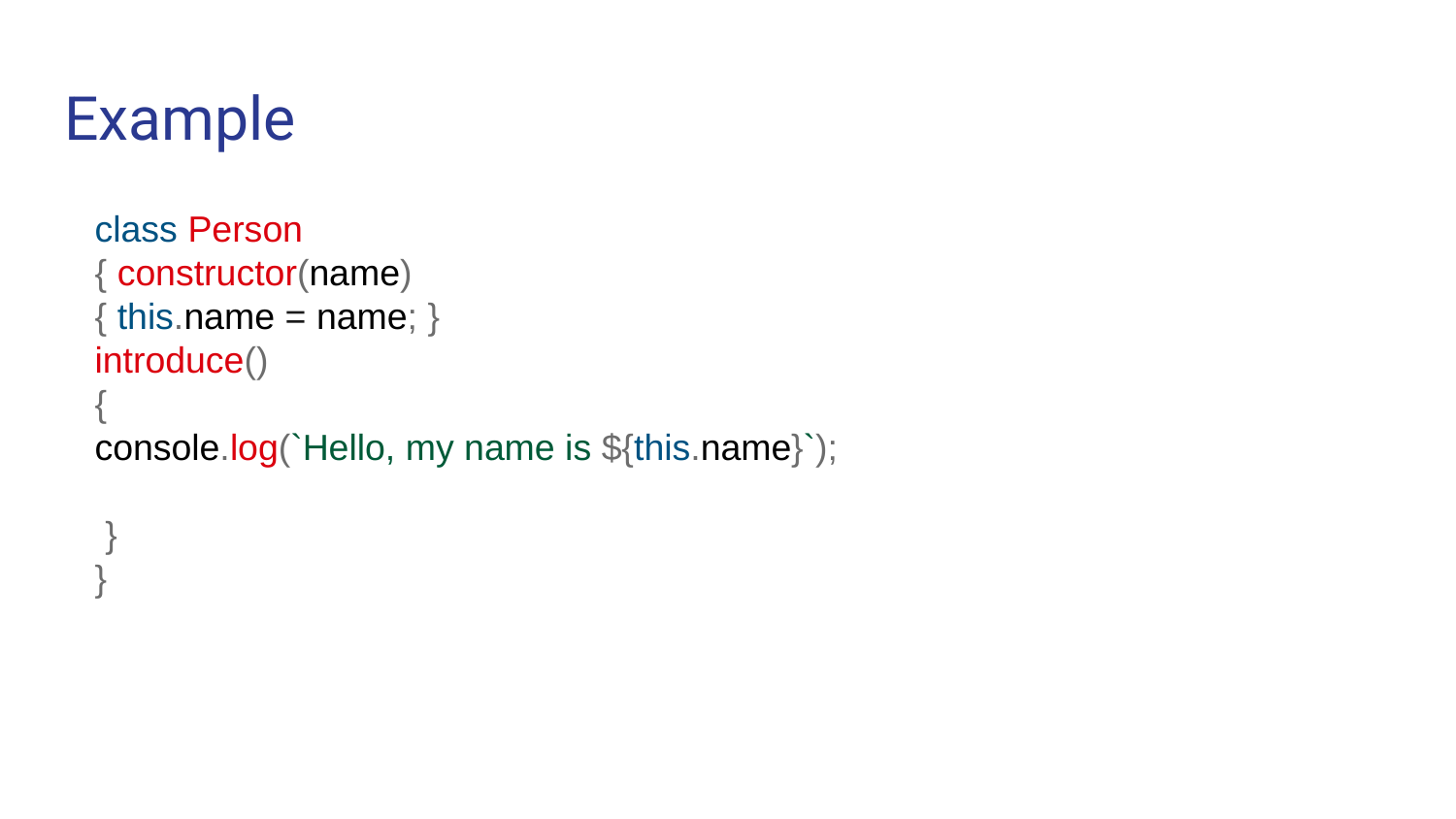

# Example
class Person
{ constructor(name)
{ this.name = name; }
introduce()
{
console.log(`Hello, my name is ${this.name}`);

 }
}